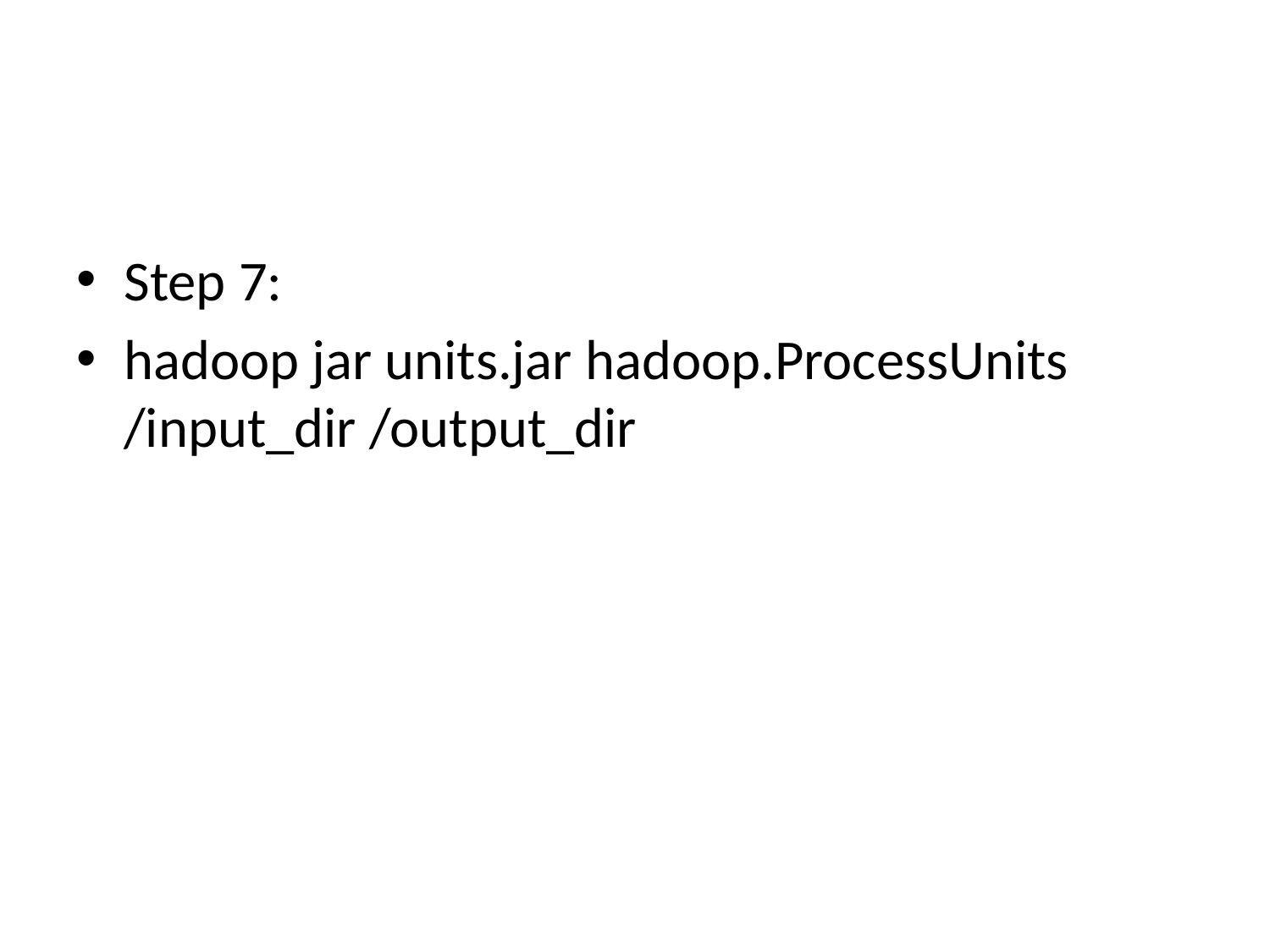

Step 7:
hadoop jar units.jar hadoop.ProcessUnits /input_dir /output_dir